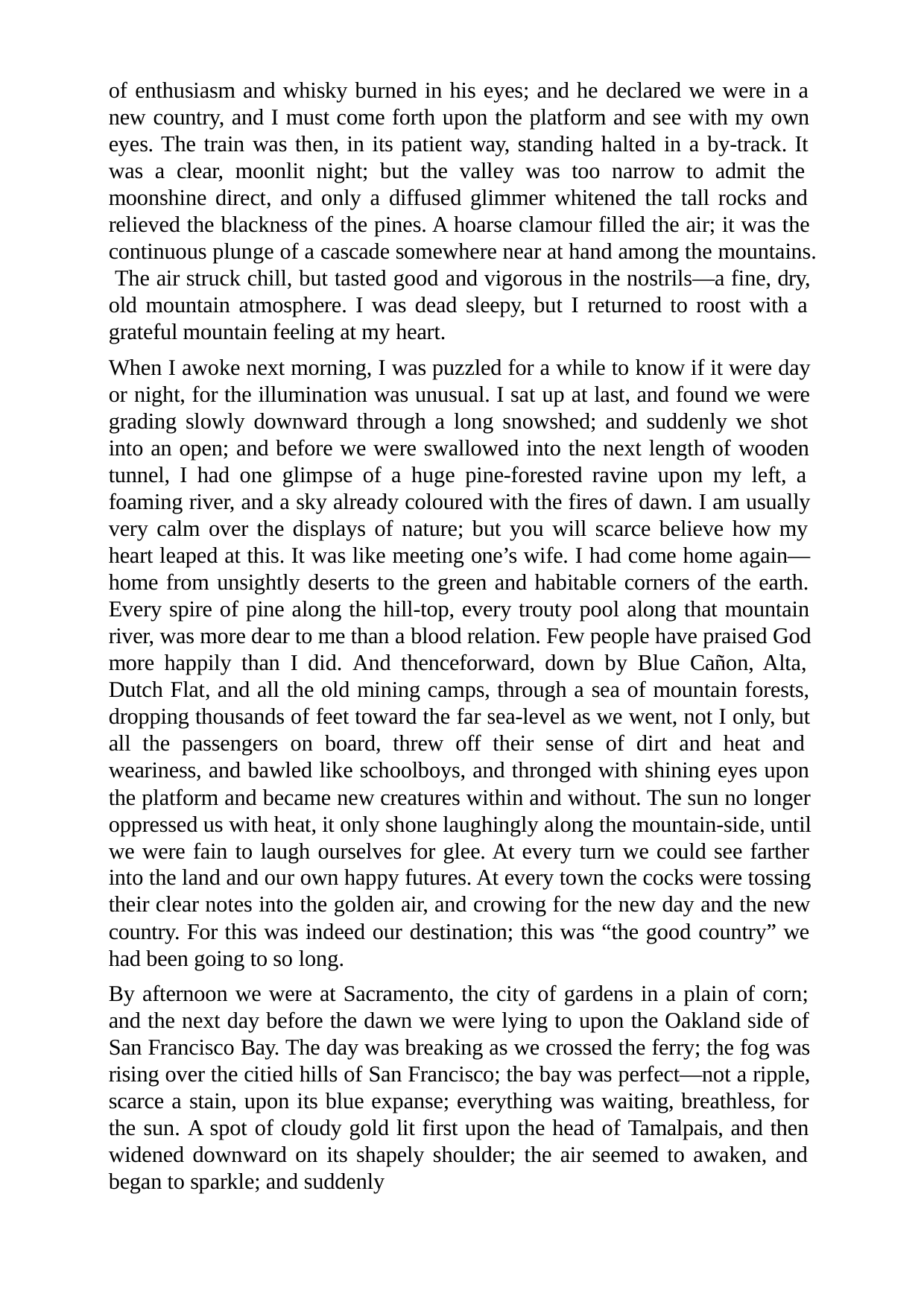

of enthusiasm and whisky burned in his eyes; and he declared we were in a  new country, and I must come forth upon the platform and see with my own  eyes. The train was then, in its patient way, standing halted in a by-track. It  was a clear, moonlit night; but the valley was too narrow to admit the  moonshine direct, and only a diffused glimmer whitened the tall rocks and  relieved the blackness of the pines. A hoarse clamour filled the air; it was the  continuous plunge of a cascade somewhere near at hand among the mountains.  The air struck chill, but tasted good and vigorous in the nostrils—a fine, dry,  old mountain atmosphere. I was dead sleepy, but I returned to roost with a  grateful mountain feeling at my heart.
When I awoke next morning, I was puzzled for a while to know if it were day  or night, for the illumination was unusual. I sat up at last, and found we were  grading slowly downward through a long snowshed; and suddenly we shot  into an open; and before we were swallowed into the next length of wooden  tunnel, I had one glimpse of a huge pine-forested ravine upon my left, a  foaming river, and a sky already coloured with the fires of dawn. I am usually  very calm over the displays of nature; but you will scarce believe how my  heart leaped at this. It was like meeting one’s wife. I had come home again—  home from unsightly deserts to the green and habitable corners of the earth.  Every spire of pine along the hill-top, every trouty pool along that mountain  river, was more dear to me than a blood relation. Few people have praised God  more happily than I did. And thenceforward, down by Blue Cañon, Alta,  Dutch Flat, and all the old mining camps, through a sea of mountain forests,  dropping thousands of feet toward the far sea-level as we went, not I only, but  all the passengers on board, threw off their sense of dirt and heat and  weariness, and bawled like schoolboys, and thronged with shining eyes upon  the platform and became new creatures within and without. The sun no longer  oppressed us with heat, it only shone laughingly along the mountain-side, until  we were fain to laugh ourselves for glee. At every turn we could see farther  into the land and our own happy futures. At every town the cocks were tossing  their clear notes into the golden air, and crowing for the new day and the new  country. For this was indeed our destination; this was “the good country” we  had been going to so long.
By afternoon we were at Sacramento, the city of gardens in a plain of corn;  and the next day before the dawn we were lying to upon the Oakland side of  San Francisco Bay. The day was breaking as we crossed the ferry; the fog was  rising over the citied hills of San Francisco; the bay was perfect—not a ripple,  scarce a stain, upon its blue expanse; everything was waiting, breathless, for  the sun. A spot of cloudy gold lit first upon the head of Tamalpais, and then  widened downward on its shapely shoulder; the air seemed to awaken, and  began to sparkle; and suddenly